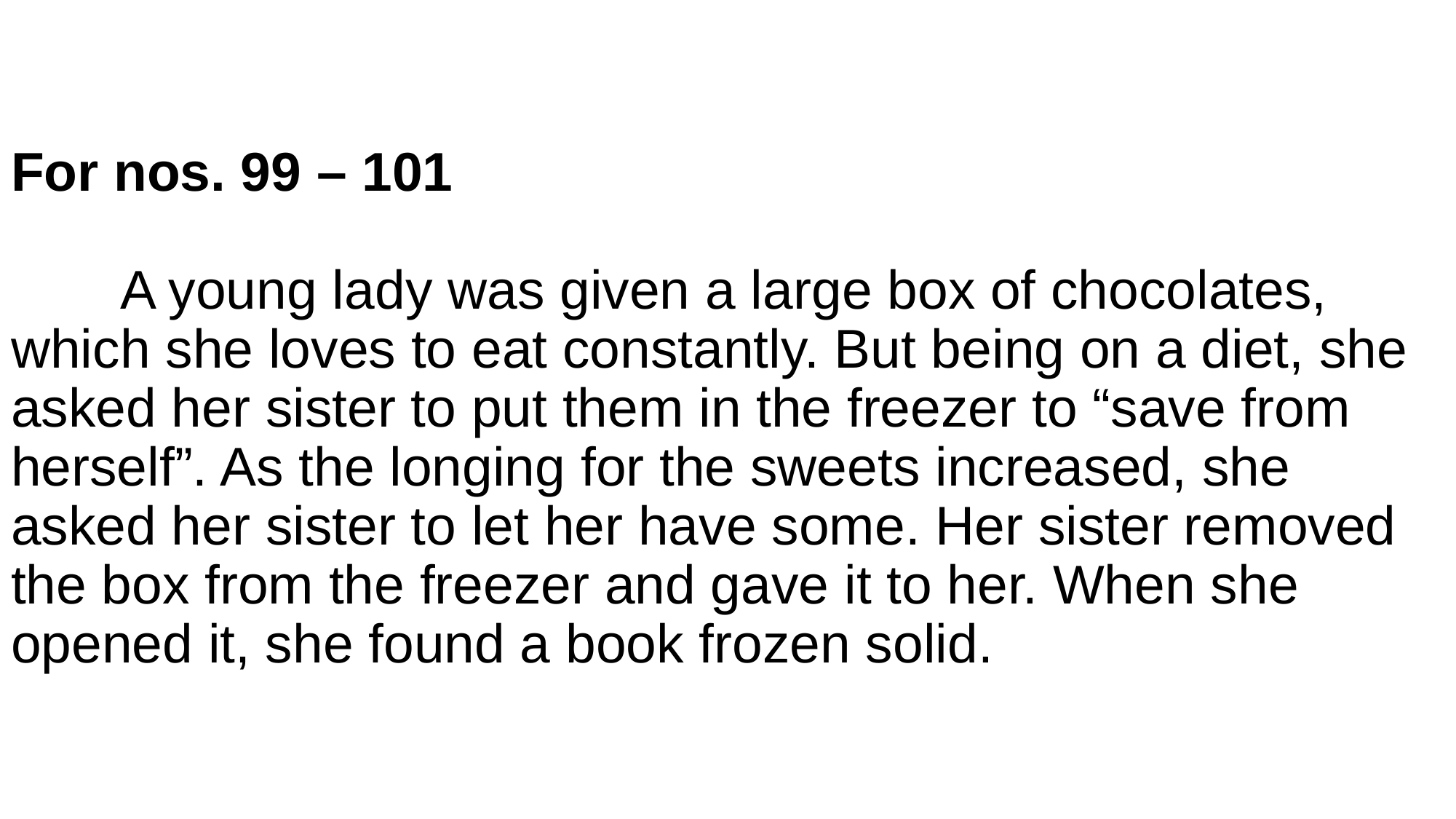

# For nos. 99 – 101 A young lady was given a large box of chocolates, which she loves to eat constantly. But being on a diet, she asked her sister to put them in the freezer to “save from herself”. As the longing for the sweets increased, she asked her sister to let her have some. Her sister removed the box from the freezer and gave it to her. When she opened it, she found a book frozen solid.